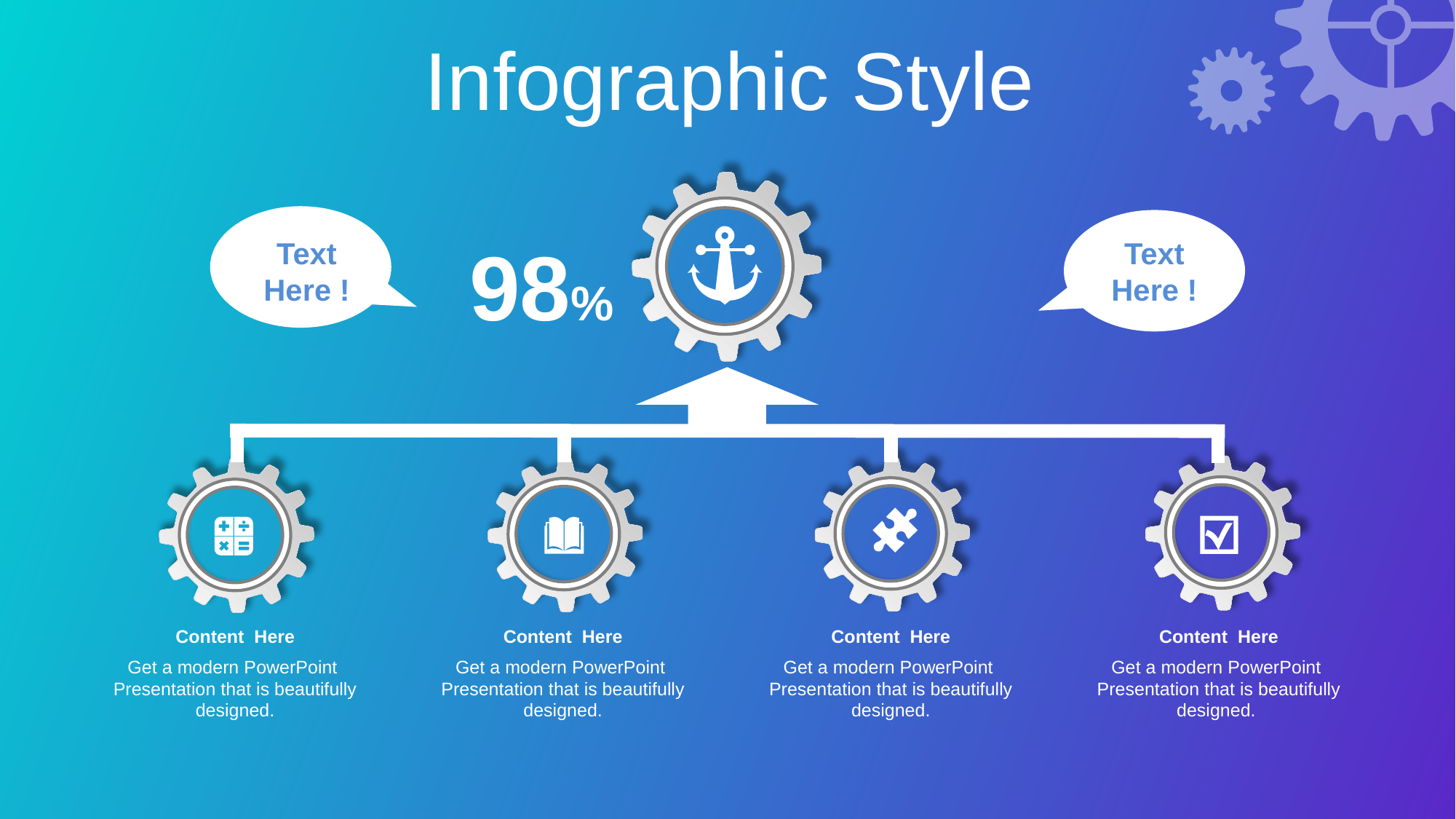

Infographic Style

Text Here !
98%

Text Here !

Content  Here
Get a modern PowerPoint  Presentation that is beautifully designed.
Content  Here
Get a modern PowerPoint  Presentation that is beautifully designed.
Content  Here
Get a modern PowerPoint  Presentation that is beautifully designed.
Content  Here
Get a modern PowerPoint  Presentation that is beautifully designed.